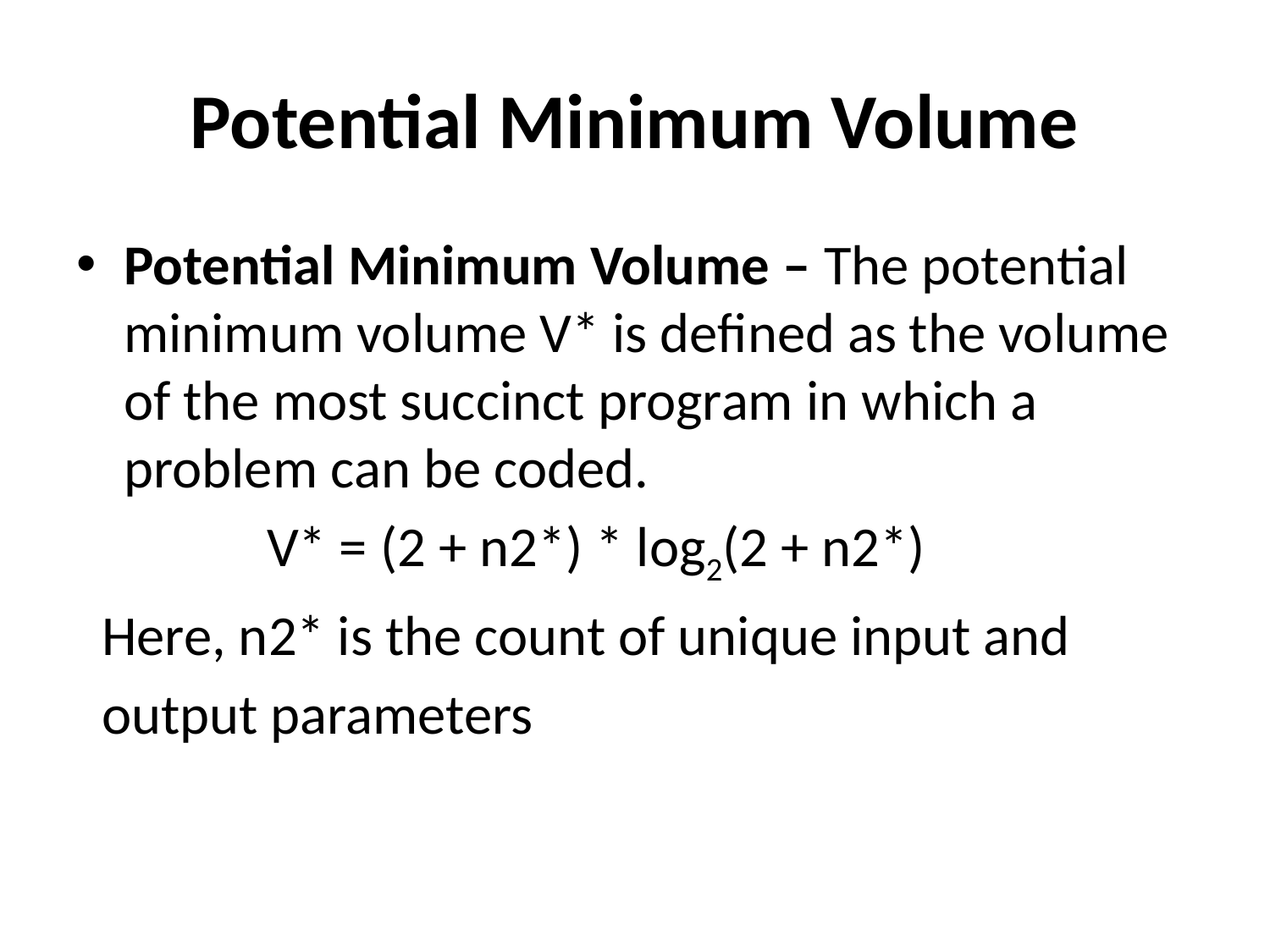

# Potential Minimum Volume
Potential Minimum Volume – The potential minimum volume V* is defined as the volume of the most succinct program in which a problem can be coded.
               V* = (2 + n2*) * log2(2 + n2*)
  Here, n2* is the count of unique input and
  output parameters